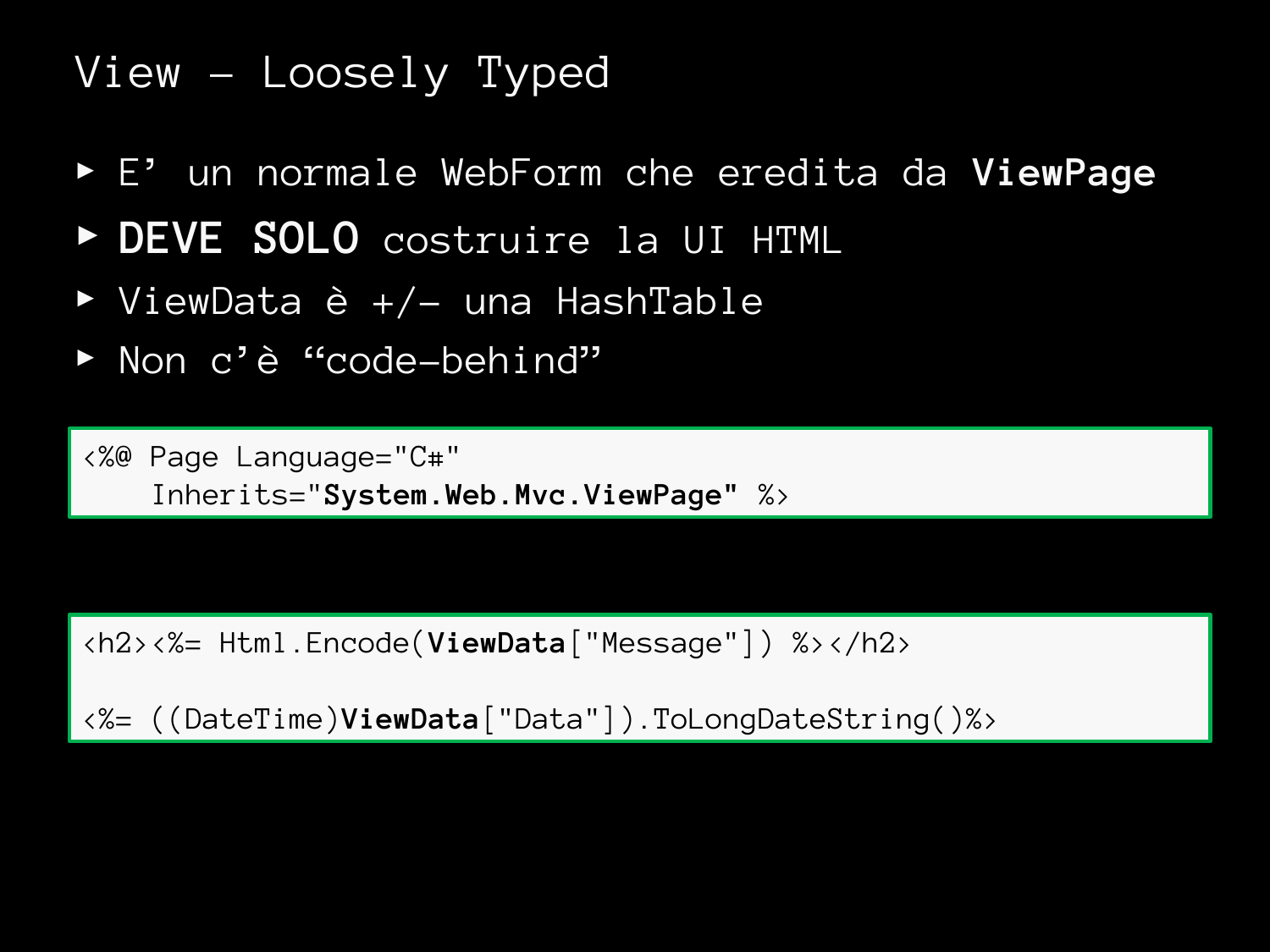

# View – Loosely Typed
E’ un normale WebForm che eredita da ViewPage
DEVE SOLO costruire la UI HTML
ViewData è +/- una HashTable
Non c’è “code-behind”
<%@ Page Language="C#"
    Inherits="System.Web.Mvc.ViewPage" %>
<h2><%= Html.Encode(ViewData["Message"]) %></h2>

<%= ((DateTime)ViewData["Data"]).ToLongDateString()%>

31